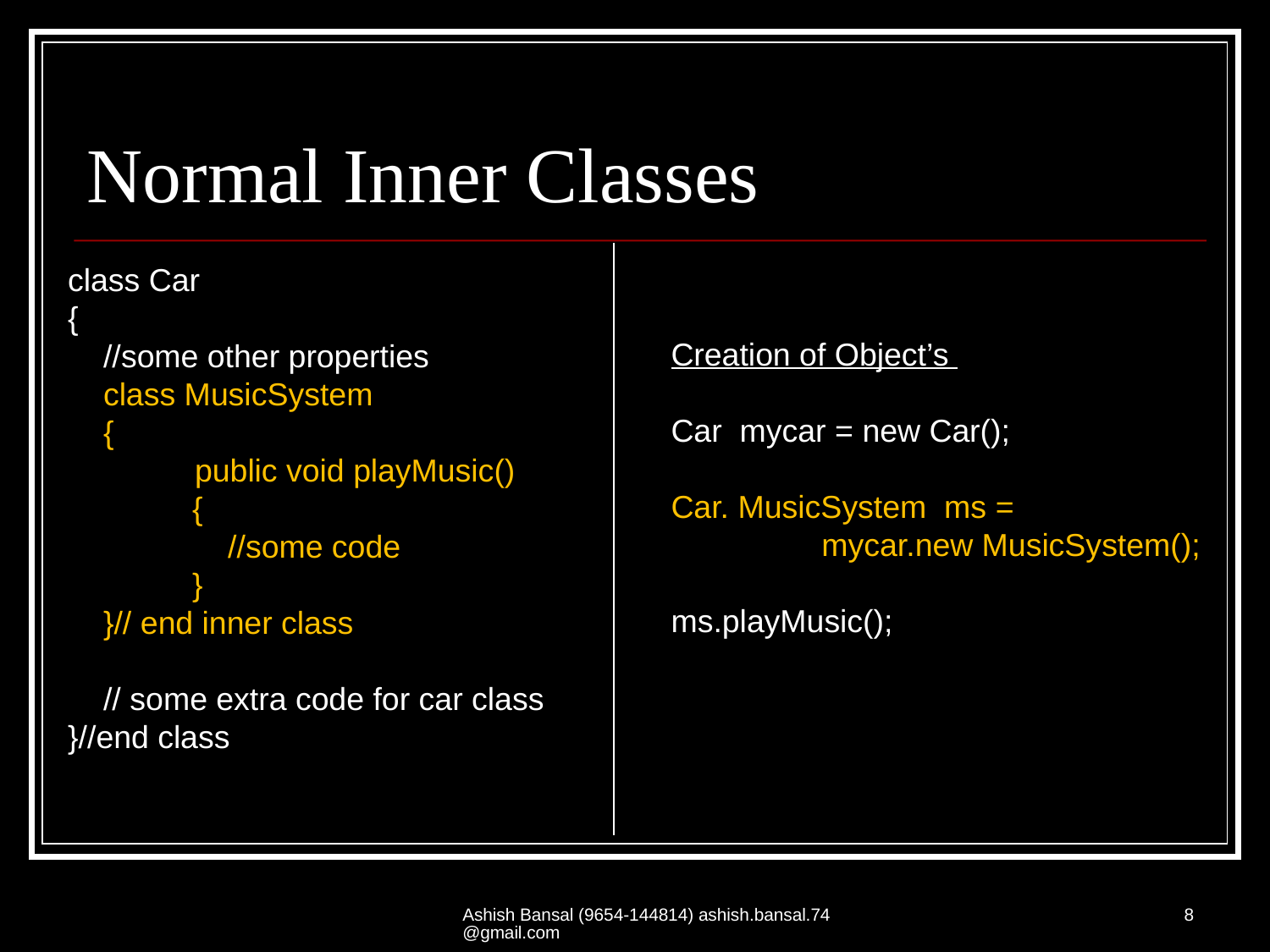

# Normal Inner Classes
class Car
{
    //some other properties
    class MusicSystem
    {
	public void playMusic()
              {
                  //some code
              }
    }// end inner class

    // some extra code for car class
}//end class
Creation of Object’s

Car  mycar = new Car();

Car. MusicSystem  ms =
                 mycar.new MusicSystem();
ms.playMusic();

Ashish Bansal (9654-144814) ashish.bansal.74@gmail.com
8